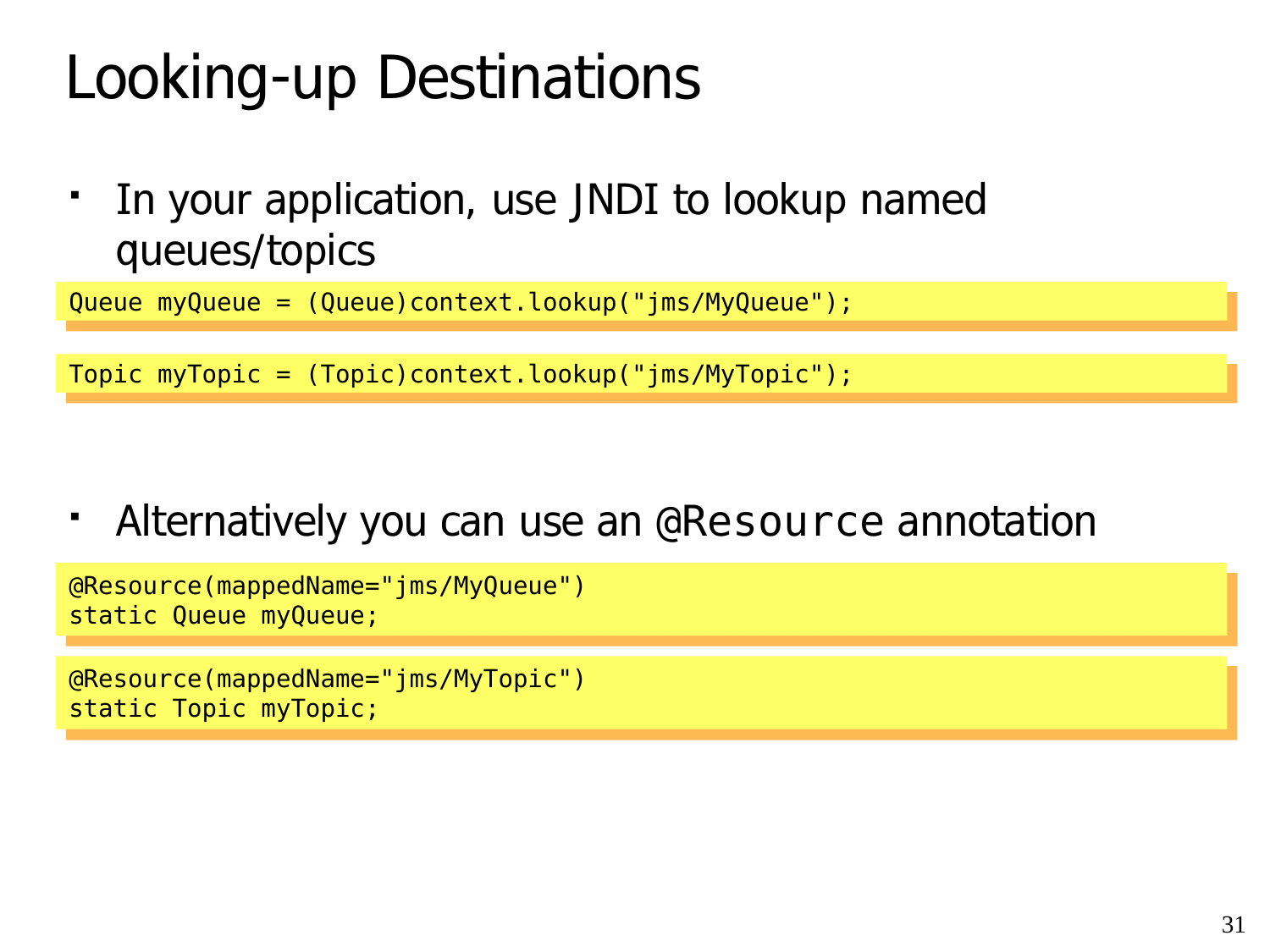

# Looking-up Destinations
In your application, use JNDI to lookup named queues/topics

Alternatively you can use an @Resource annotation

Queue myQueue = (Queue)context.lookup("jms/MyQueue");
Topic myTopic = (Topic)context.lookup("jms/MyTopic");
@Resource(mappedName="jms/MyQueue")
static Queue myQueue;
@Resource(mappedName="jms/MyTopic")
static Topic myTopic;
31